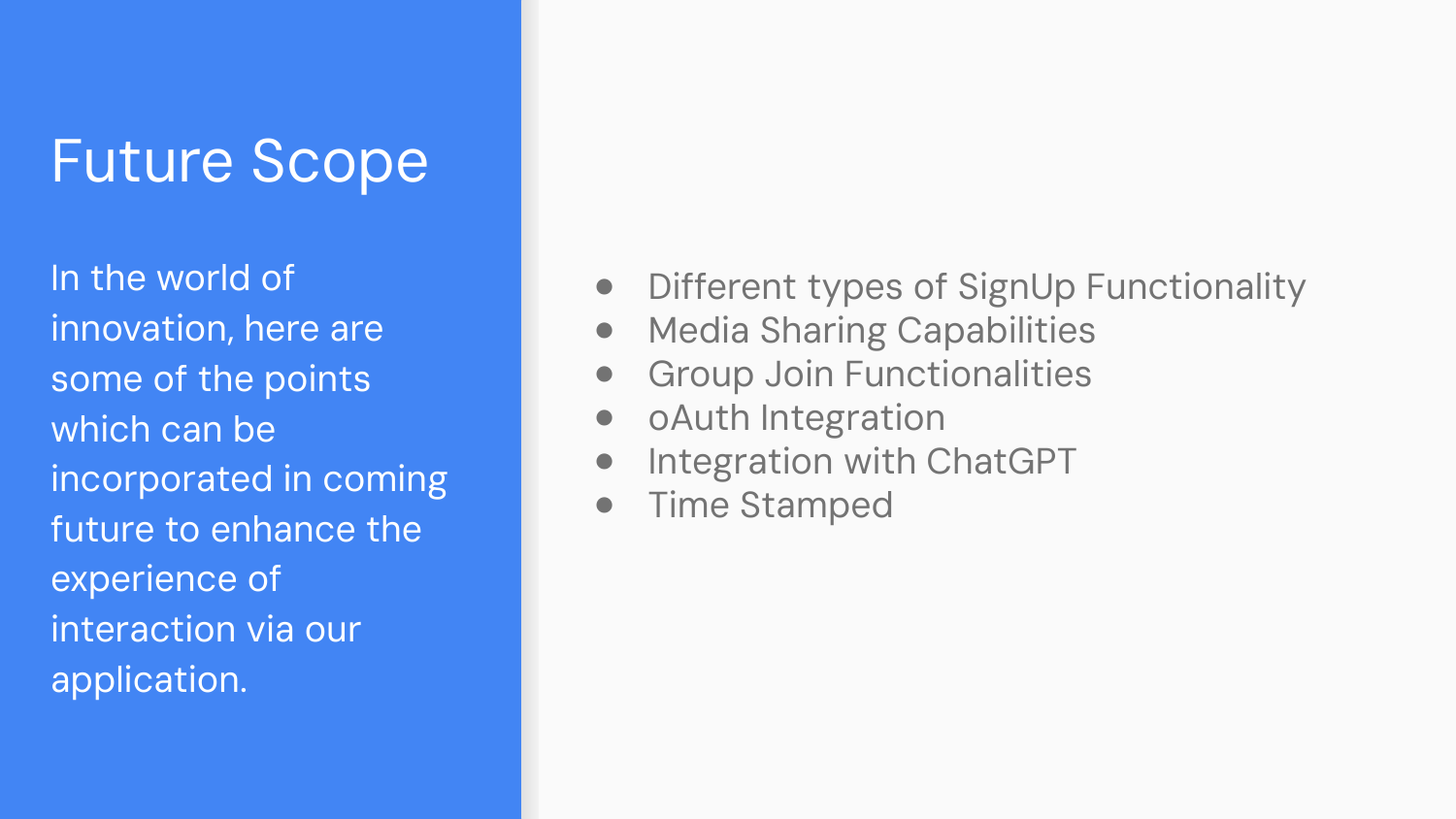

# Future Scope
In the world of innovation, here are some of the points which can be incorporated in coming future to enhance the experience of interaction via our application.
Different types of SignUp Functionality
Media Sharing Capabilities
Group Join Functionalities
oAuth Integration
Integration with ChatGPT
Time Stamped